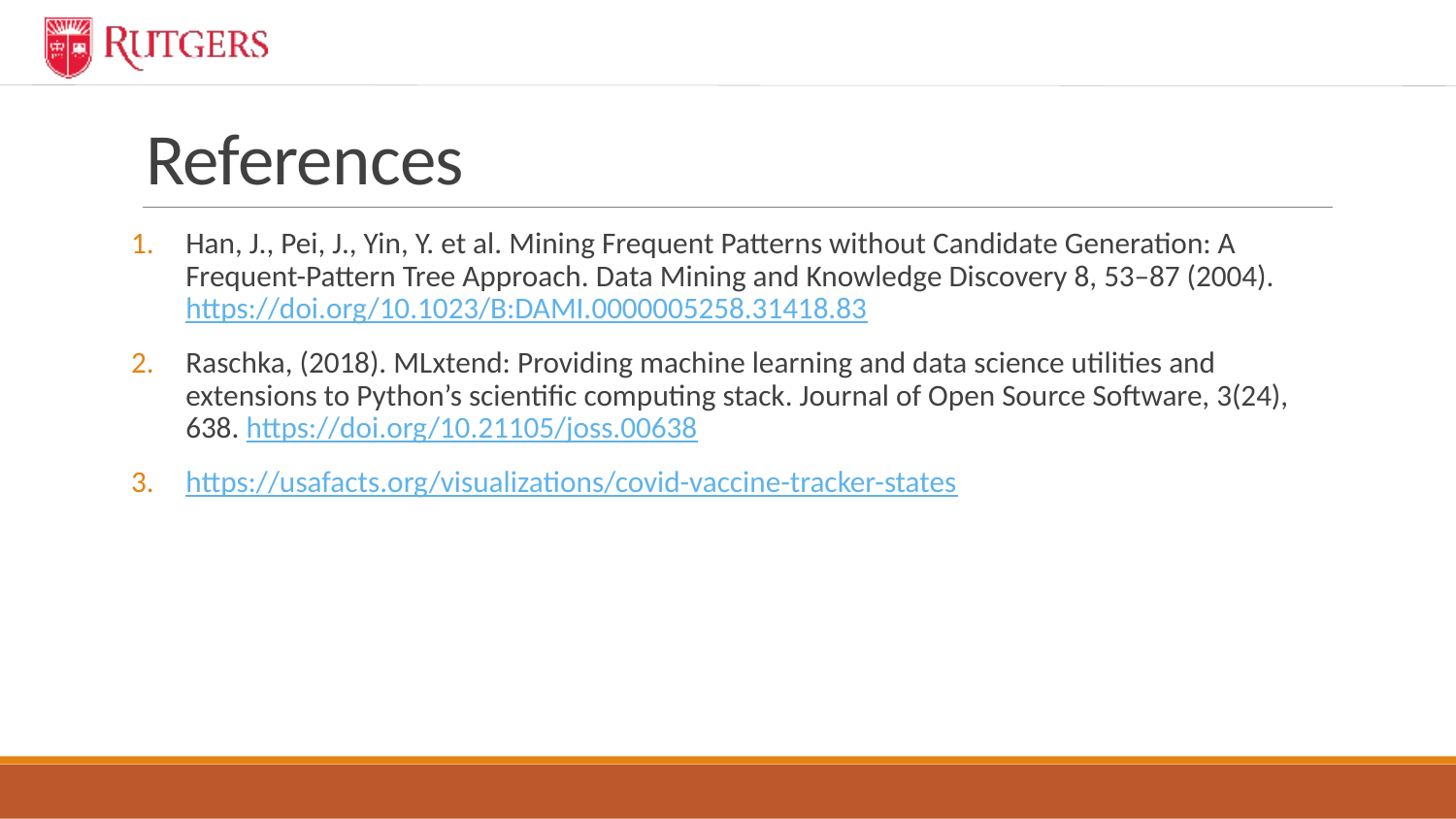

# References
Han, J., Pei, J., Yin, Y. et al. Mining Frequent Patterns without Candidate Generation: A Frequent-Pattern Tree Approach. Data Mining and Knowledge Discovery 8, 53–87 (2004). https://doi.org/10.1023/B:DAMI.0000005258.31418.83
Raschka, (2018). MLxtend: Providing machine learning and data science utilities and extensions to Python’s scientific computing stack. Journal of Open Source Software, 3(24), 638. https://doi.org/10.21105/joss.00638
https://usafacts.org/visualizations/covid-vaccine-tracker-states